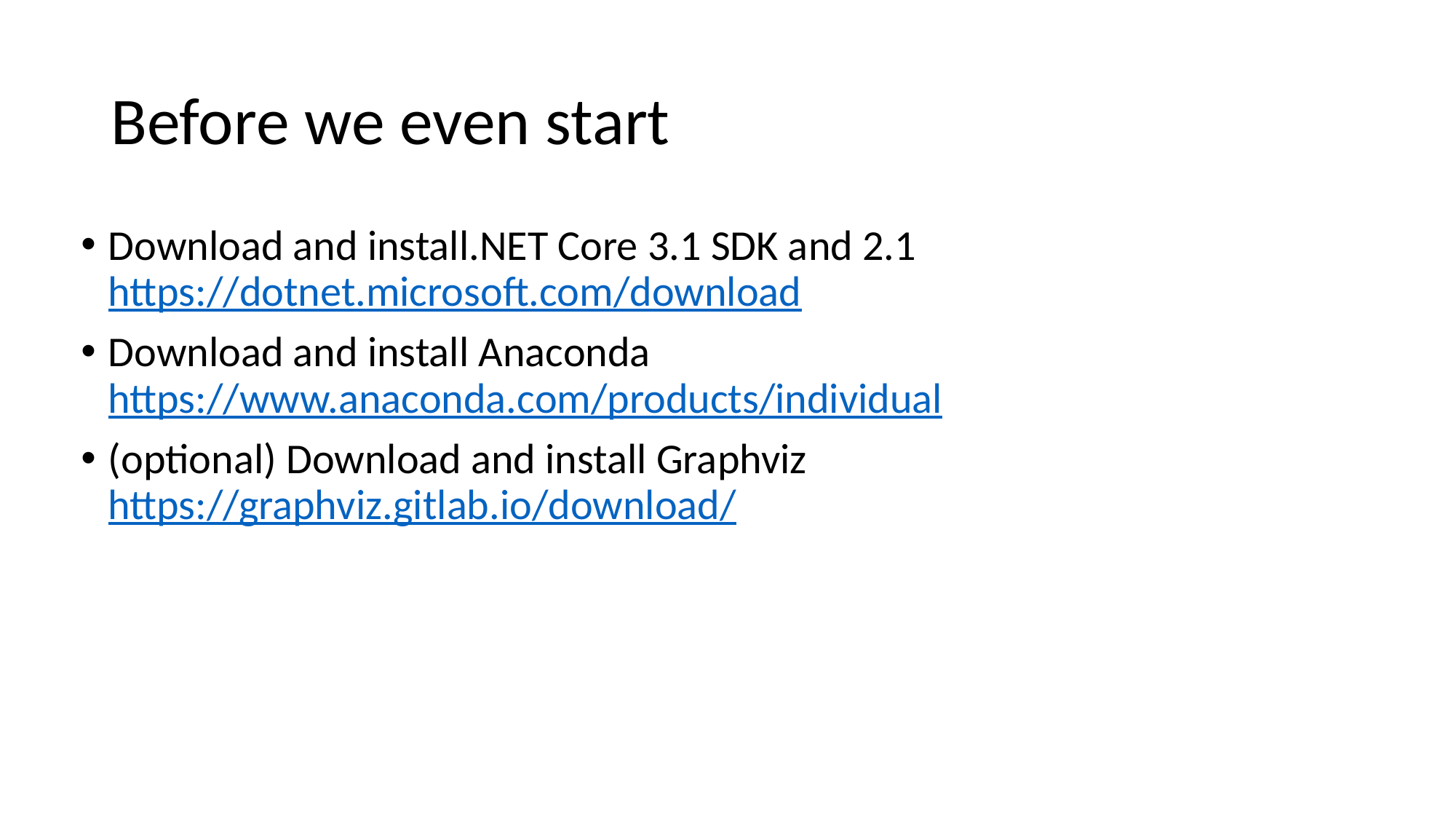

# Before we even start
Download and install.NET Core 3.1 SDK and 2.1 https://dotnet.microsoft.com/download
Download and install Anaconda https://www.anaconda.com/products/individual
(optional) Download and install Graphviz https://graphviz.gitlab.io/download/